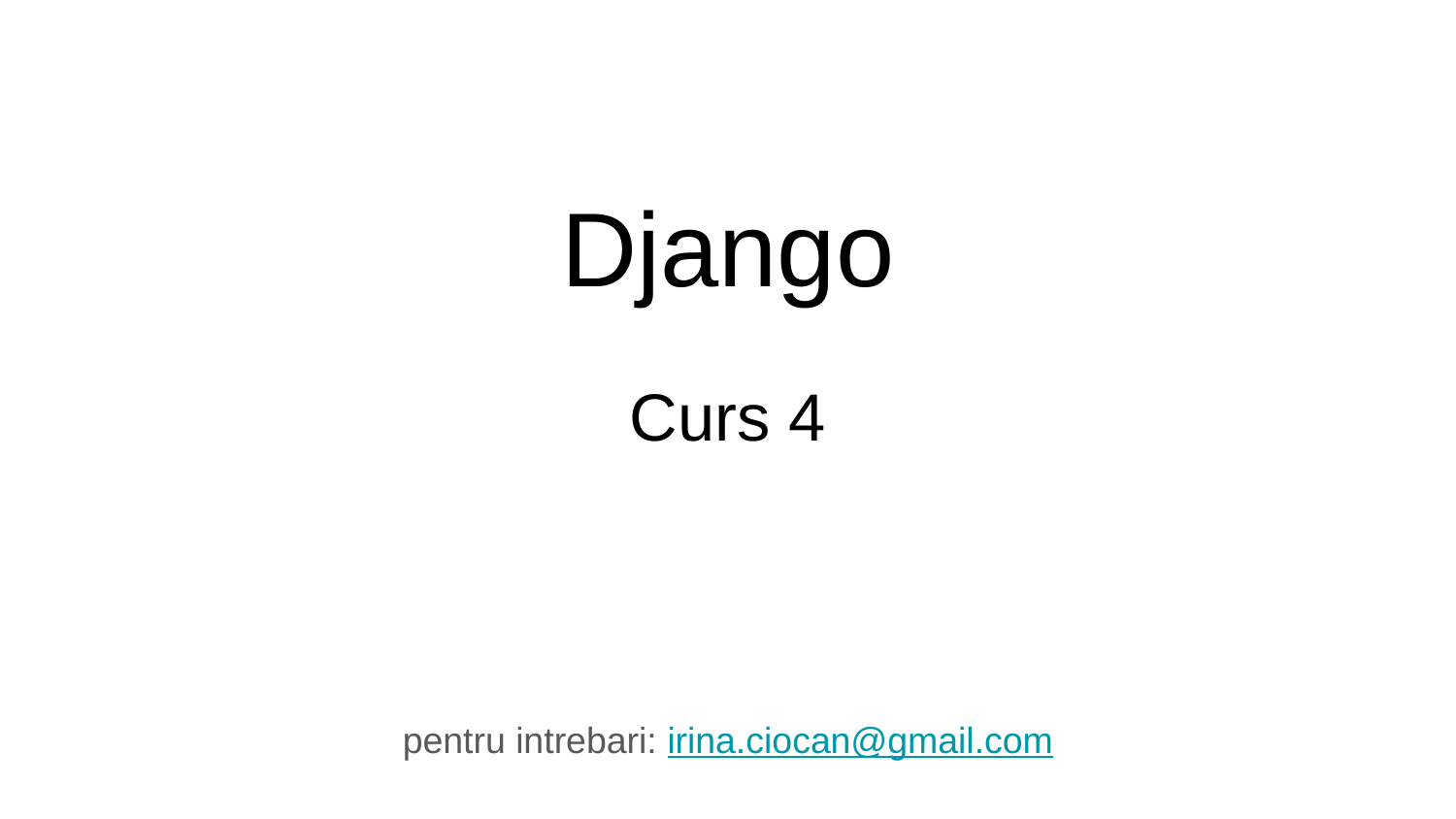

# Django
Curs 4
pentru intrebari: irina.ciocan@gmail.com